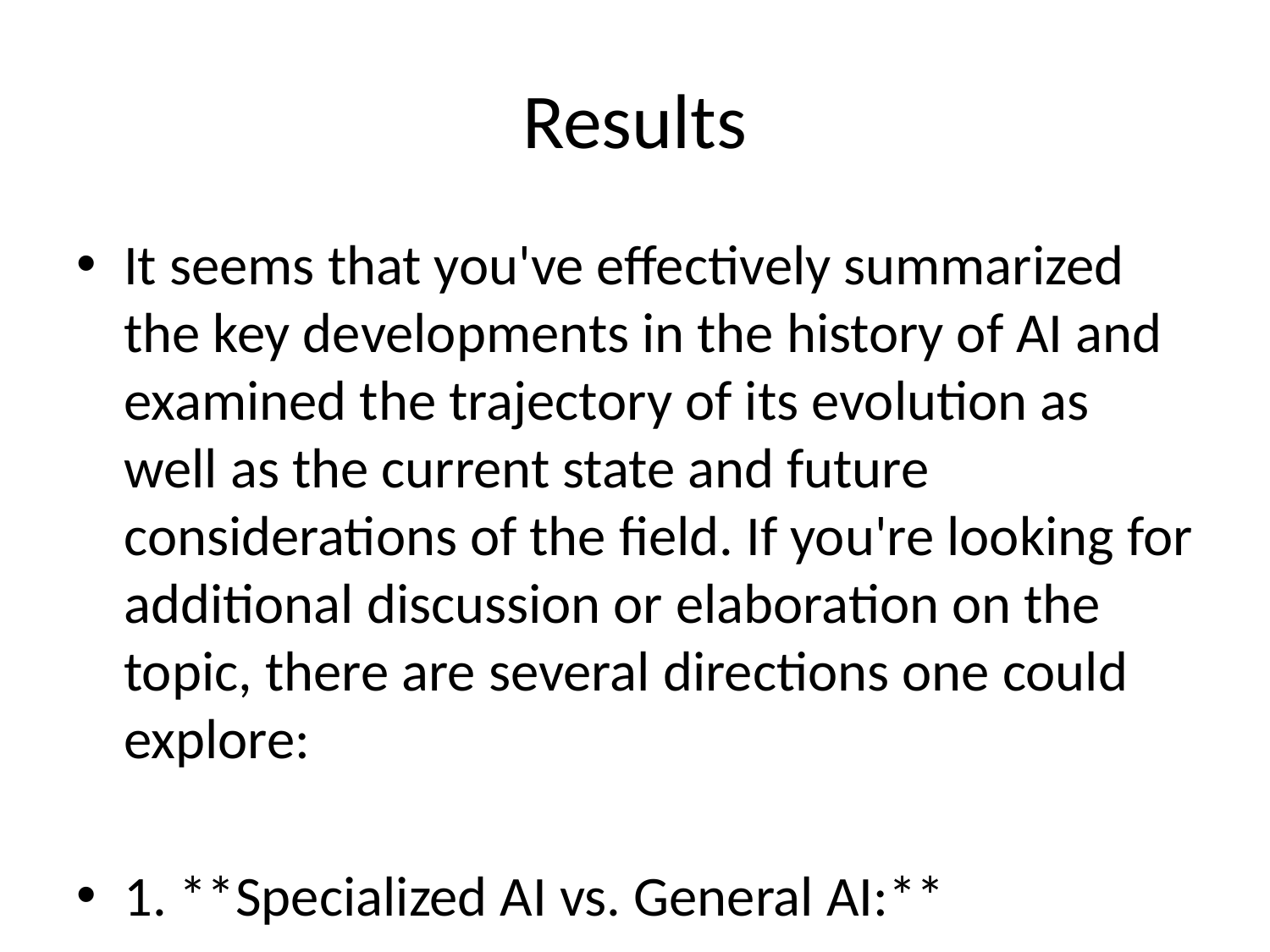

# Results
It seems that you've effectively summarized the key developments in the history of AI and examined the trajectory of its evolution as well as the current state and future considerations of the field. If you're looking for additional discussion or elaboration on the topic, there are several directions one could explore:

1. **Specialized AI vs. General AI:**
   - While contemporary AI excels at specialized tasks, the goal of General AI is to create systems that can handle a broad range of tasks with the flexibility and learning capacity of humans. This distinction raises both technical and philosophical questions about the nature of intelligence and the feasibility of such a universal system.

2. **AI and the Workforce:**
   - An important area of discussion includes the impact AI will have on the workforce and how it might transform industries. Pitfalls and opportunities, such as job displacement and the creation of new job categories, are ripe for exploration.

3. **AI and Ethics:**
   - With AI increasingly making decisions that affect human lives, ethical frameworks are crucial. Issues like algorithmic bias, autonomy, and the moral status of AI entities themselves are being debated by ethicists and technologists alike.

4. **AI Explainability and Trust:**
   - As AI systems become more complex, especially with the advent of deep learning, making their decision-making processes transparent and understandable to humans is a growing concern. Explainable AI seeks to make AI's actions comprehensible, thereby increasing trust in these systems.

5. **Neuroscience and AI:**
   - The interaction between neuroscience and AI is an intriguing field, with insights from brain function informing AI models and computational theories of mind influencing neuroscience research.

6. **AI and Creativity:**
   - The exploration of AI's role in creative processes, such as art, music, and writing, is another interesting aspect. Can AI be truly creative, or does it simply mimic patterns it has learned from human-generated data?

7. **AI and Autonomy:**
   - Autonomous systems, from self-driving cars to drones, raise practical and legal questions. How should these systems be governed, and what happens when they make decisions leading to unintended consequences?

8. **AI and Augmented Human Intelligence:**
   - The potential for AI to augment human capabilities, rather than replace them, including in areas like medicine, education, and scientific discovery, is a topic of positive future collaboration between humans and AI.

9. **AI in Governance and Policy:**
   - The role of AI in shaping public policy and its use within government institutions to improve efficiencies and decision-making is also of significant importance.

10. **International Competitiveness and AI Development:**
    - The geopolitical implications of AI development, including issues of national security, and technological leadership, are topics of strategic importance to countries globally.

As the development of AI continues to accelerate, consideration of these and other issues will become more urgent, with a need for interdisciplinary solutions that take into account technical, ethical, economic, and sociopolitical dimensions. It is clear that AI will shape the future in profound ways and that the decisions made today will have long-lasting implications for the role AI will play in society.